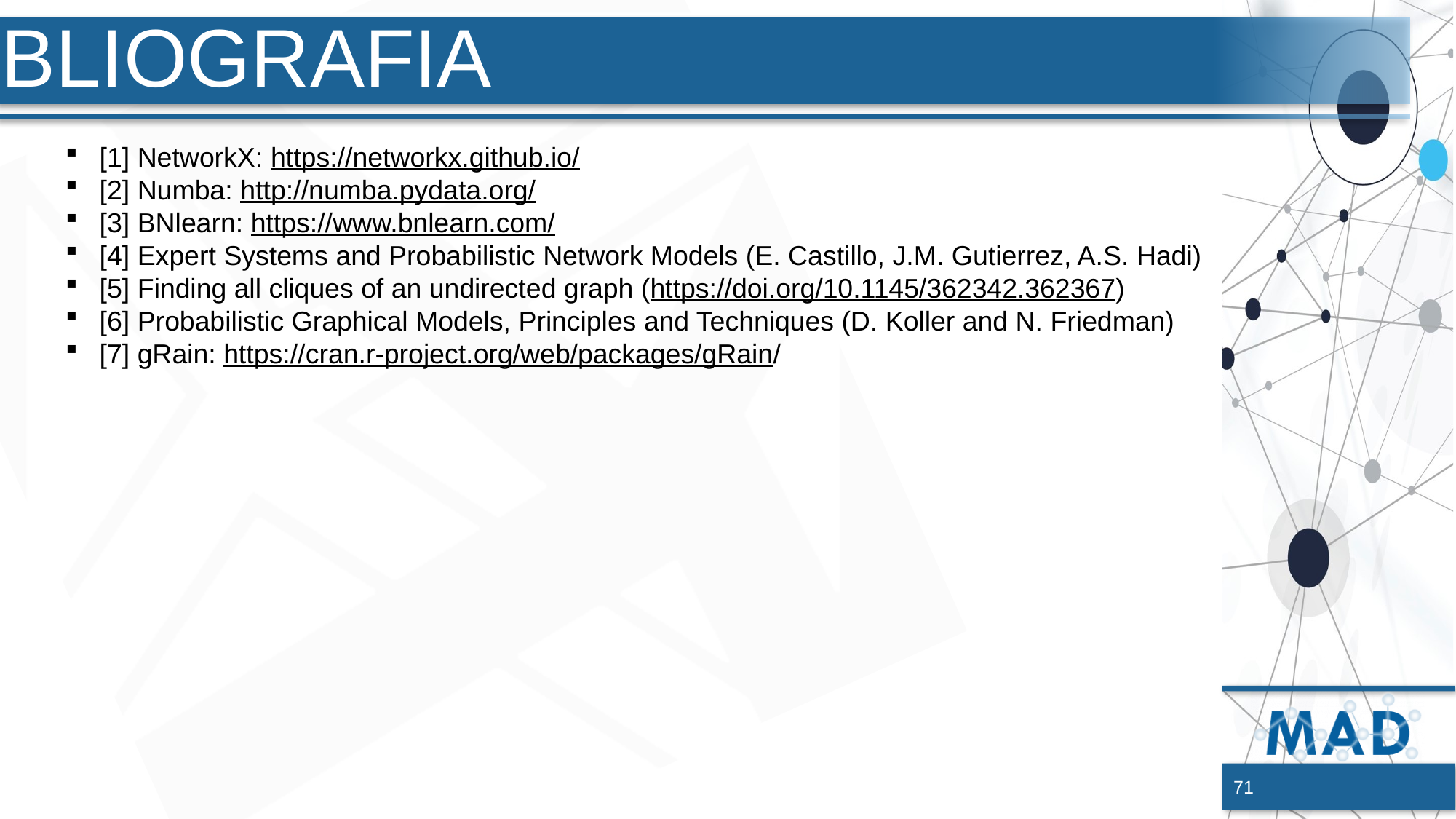

[1] NetworkX: https://networkx.github.io/
[2] Numba: http://numba.pydata.org/
[3] BNlearn: https://www.bnlearn.com/
[4] Expert Systems and Probabilistic Network Models (E. Castillo, J.M. Gutierrez, A.S. Hadi)
[5] Finding all cliques of an undirected graph (https://doi.org/10.1145/362342.362367)
[6] Probabilistic Graphical Models, Principles and Techniques (D. Koller and N. Friedman)
[7] gRain: https://cran.r-project.org/web/packages/gRain/

71